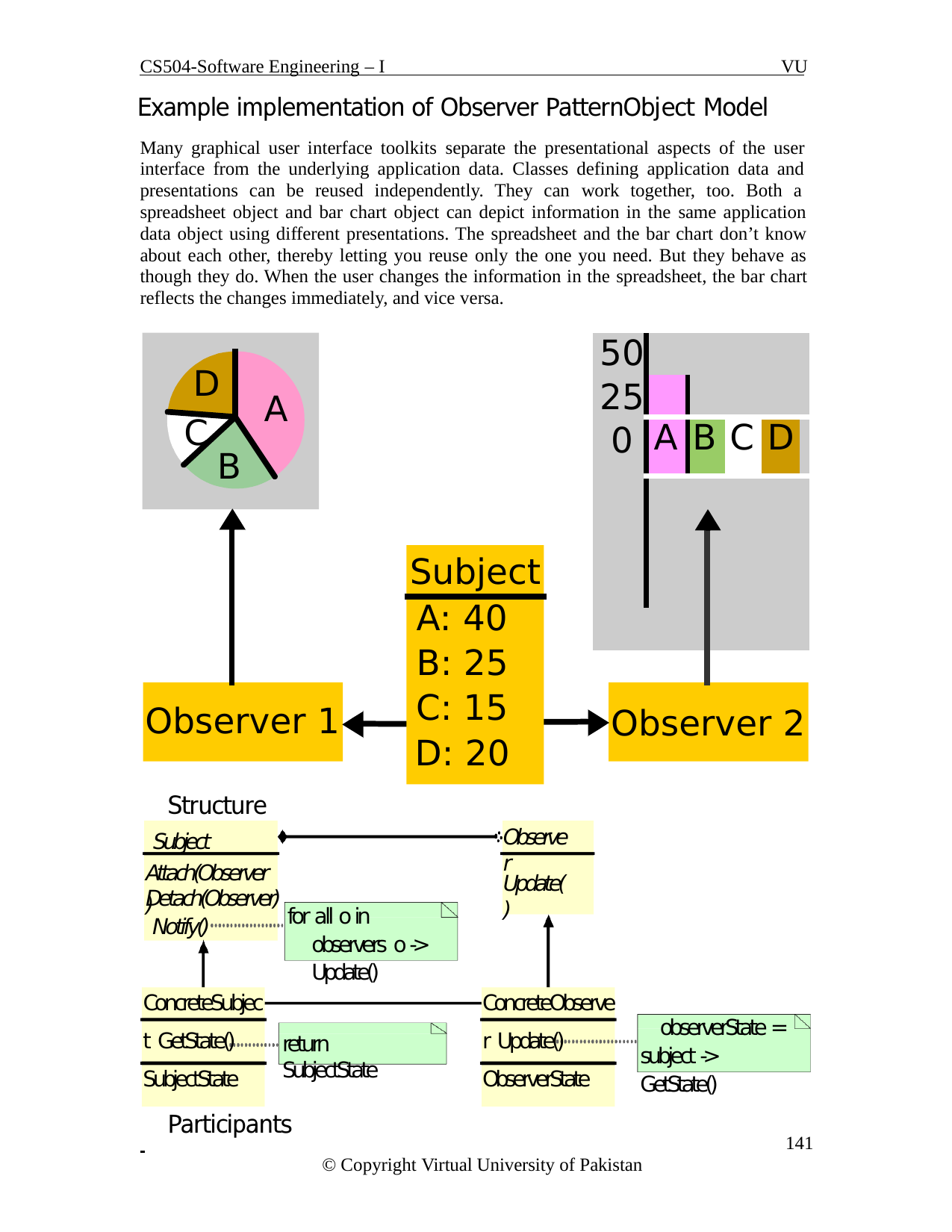

CS504-Software Engineering – I	VU
Example implementation of Observer PatternObject Model
Many graphical user interface toolkits separate the presentational aspects of the user  interface from the underlying application data. Classes defining application data and  presentations can be reused independently. They can work together, too. Both a  spreadsheet object and bar chart object can depict information in the same application  data object using different presentations. The spreadsheet and the bar chart don’t know  about each other, thereby letting you reuse only the one you need. But they behave as  though they do. When the user changes the information in the spreadsheet, the bar chart  reflects the changes immediately, and vice versa.

| 50 25 0 |  |  |  |  |  |
| --- | --- | --- | --- | --- | --- |
|  |  |  |  |  |  |
|  | A | B | C | D |  |
|  |  |  |  |  |  |
|  |  |  |  |  |  |

D  C
A

B

Subject

A: 40
B: 25
C: 15
D: 20

Observer 1
Observer 2

Structure  Subject  Attach(Observer)

Observer
Update()
Detach(Observer)  Notify()
for all o in observers  o -> Update()
ConcreteSubject  GetState()  SubjectState
ConcreteObserver  Update()  ObserverState
observerState =  subject -> GetState()
return SubjectState
Participants
 	141
© Copyright Virtual University of Pakistan